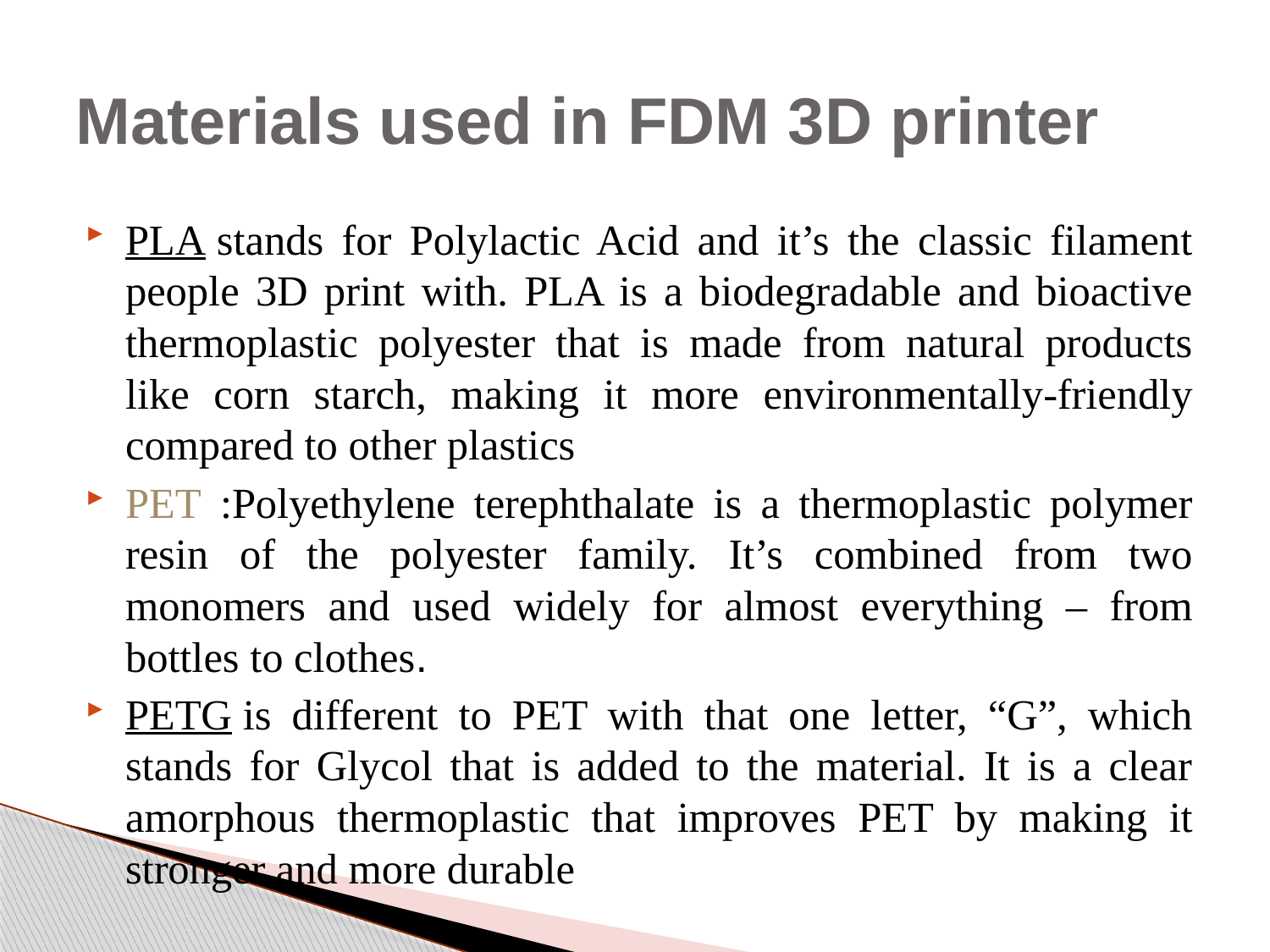

# Materials used in FDM 3D printer
PLA stands for Polylactic Acid and it’s the classic filament people 3D print with. PLA is a biodegradable and bioactive thermoplastic polyester that is made from natural products like corn starch, making it more environmentally-friendly compared to other plastics
PET :Polyethylene terephthalate is a thermoplastic polymer resin of the polyester family. It’s combined from two monomers and used widely for almost everything – from bottles to clothes.
PETG is different to PET with that one letter, “G”, which stands for Glycol that is added to the material. It is a clear amorphous thermoplastic that improves PET by making it stronger and more durable